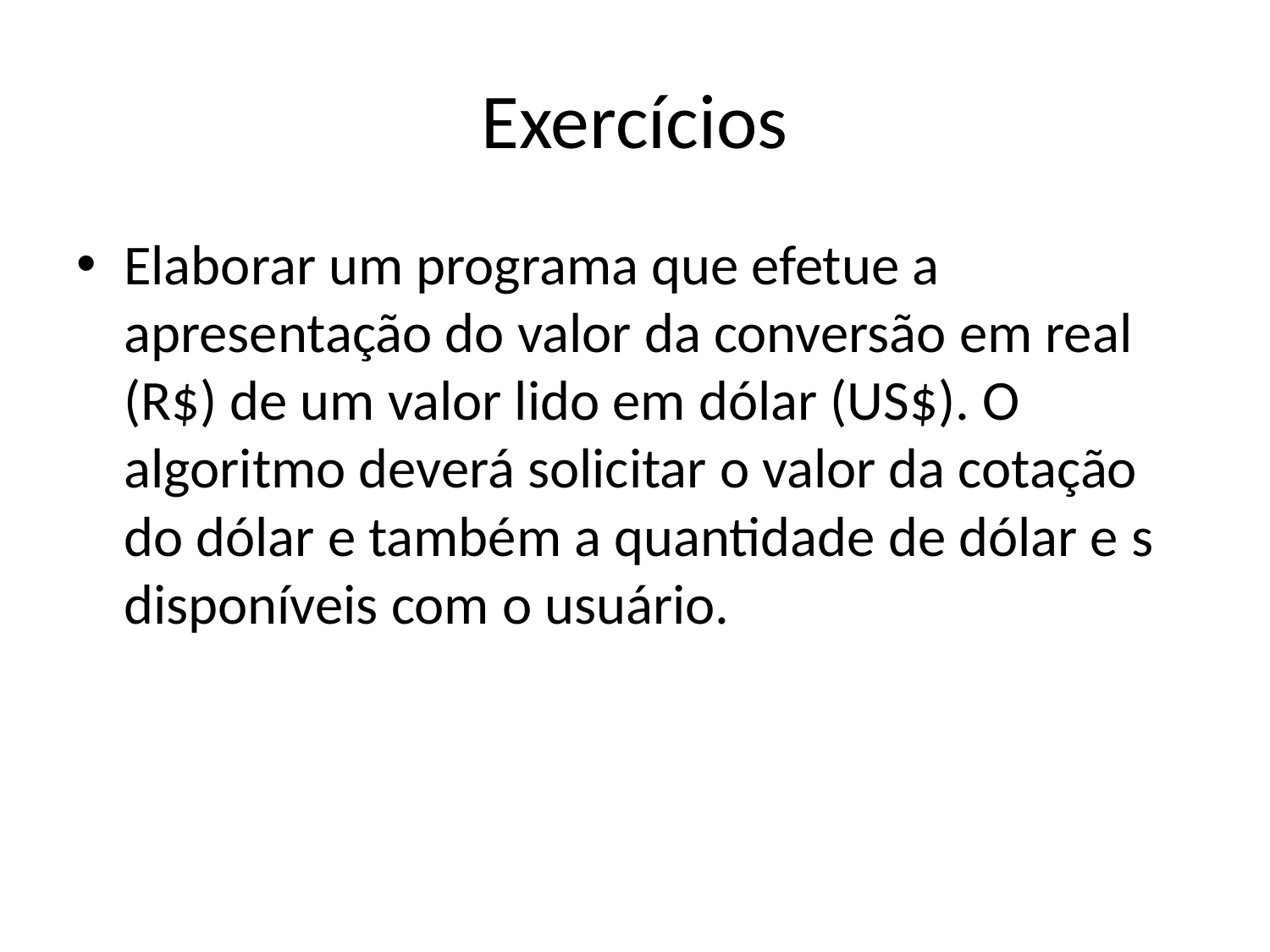

# Exercícios
Elaborar um programa que efetue a apresentação do valor da conversão em real (R$) de um valor lido em dólar (US$). O algoritmo deverá solicitar o valor da cotação do dólar e também a quantidade de dólar e s disponíveis com o usuário.